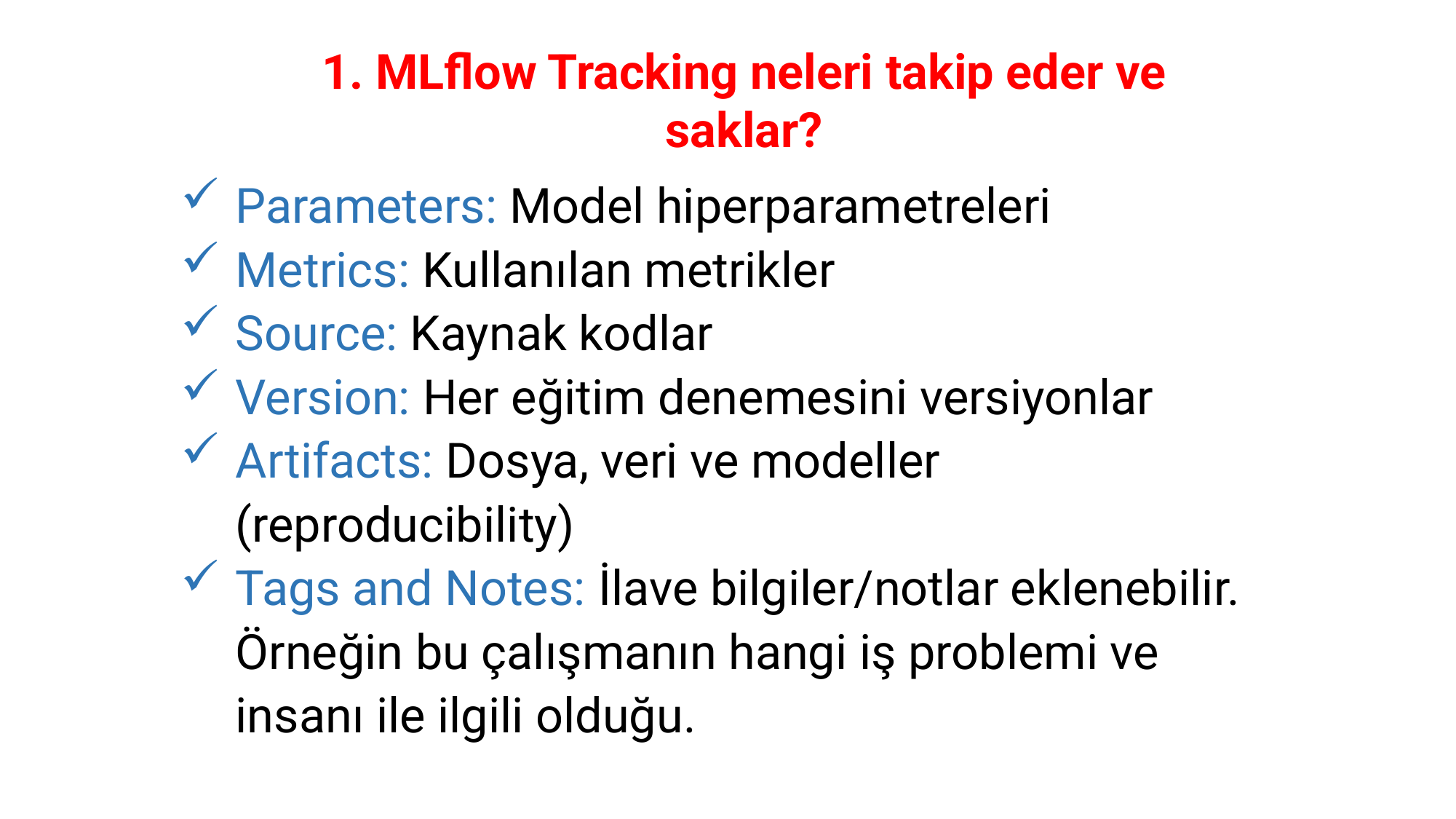

1. MLflow Tracking neleri takip eder ve saklar?
Parameters: Model hiperparametreleri
Metrics: Kullanılan metrikler
Source: Kaynak kodlar
Version: Her eğitim denemesini versiyonlar
Artifacts: Dosya, veri ve modeller (reproducibility)
Tags and Notes: İlave bilgiler/notlar eklenebilir. Örneğin bu çalışmanın hangi iş problemi ve insanı ile ilgili olduğu.